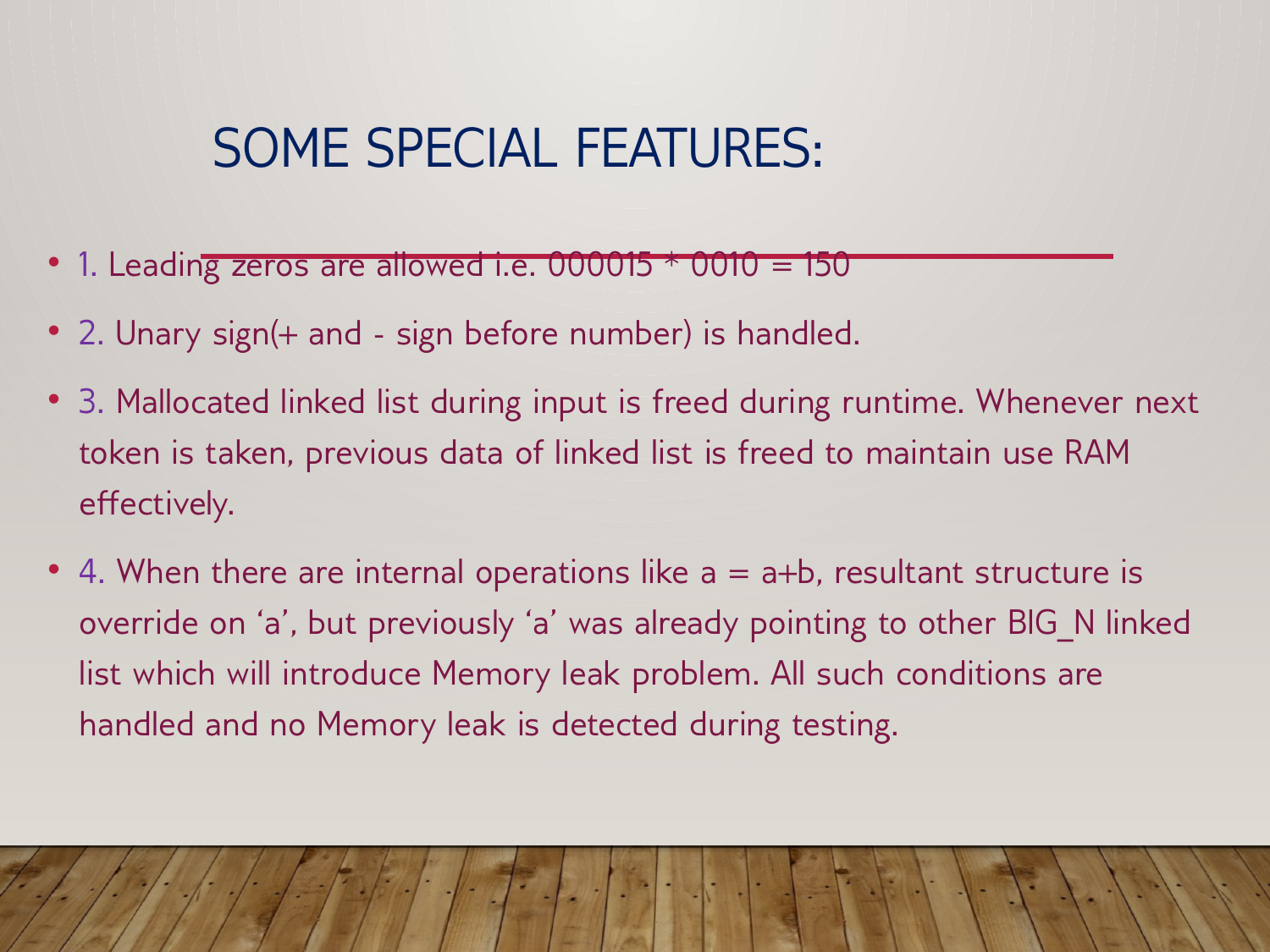

# Some Special Features:
1. Leading zeros are allowed i.e. 000015 * 0010 = 150
2. Unary sign(+ and - sign before number) is handled.
3. Mallocated linked list during input is freed during runtime. Whenever next token is taken, previous data of linked list is freed to maintain use RAM effectively.
4. When there are internal operations like a = a+b, resultant structure is override on ‘a’, but previously ‘a’ was already pointing to other BIG_N linked list which will introduce Memory leak problem. All such conditions are handled and no Memory leak is detected during testing.